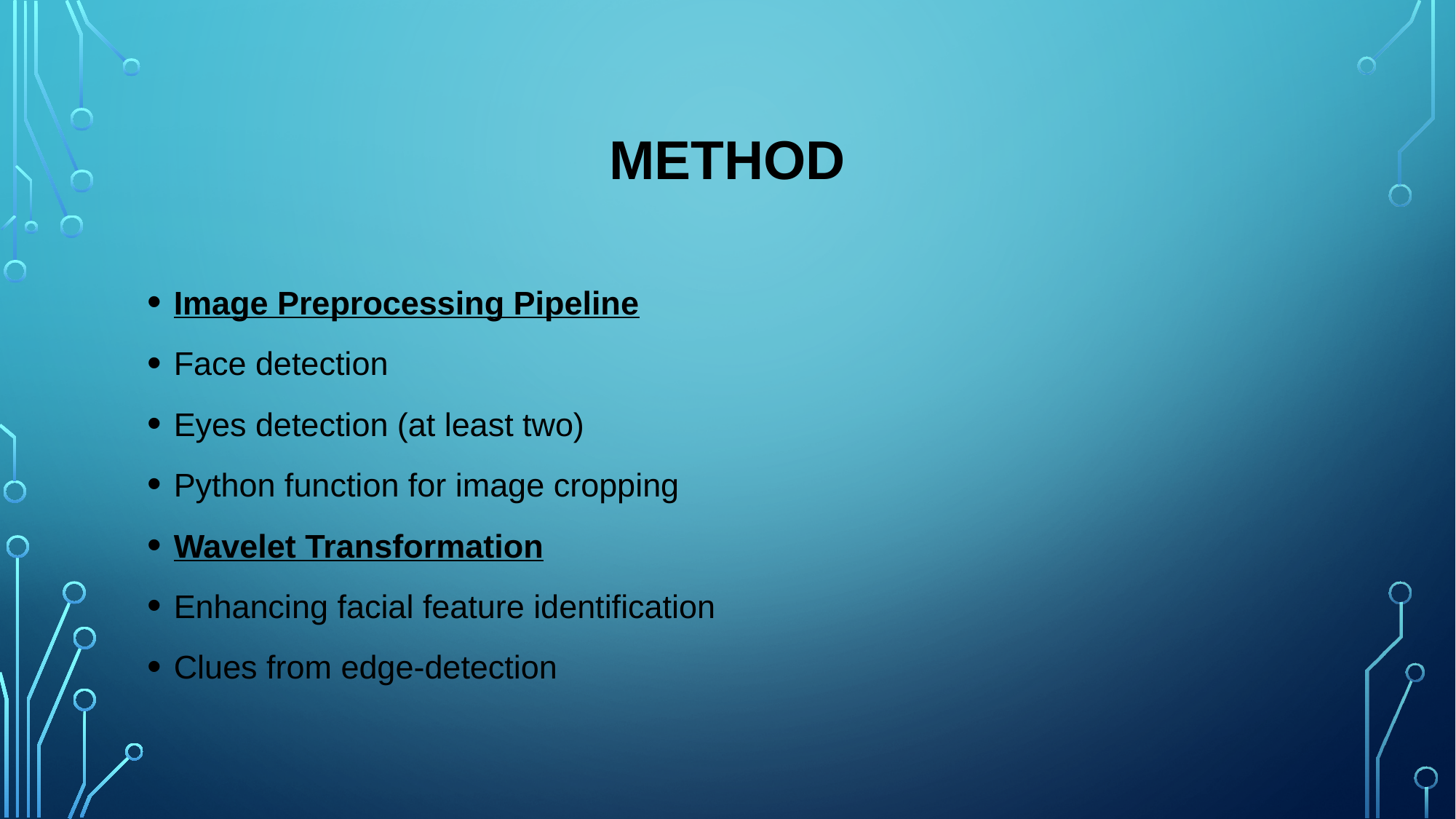

# Method
Image Preprocessing Pipeline
Face detection
Eyes detection (at least two)
Python function for image cropping
Wavelet Transformation
Enhancing facial feature identification
Clues from edge-detection